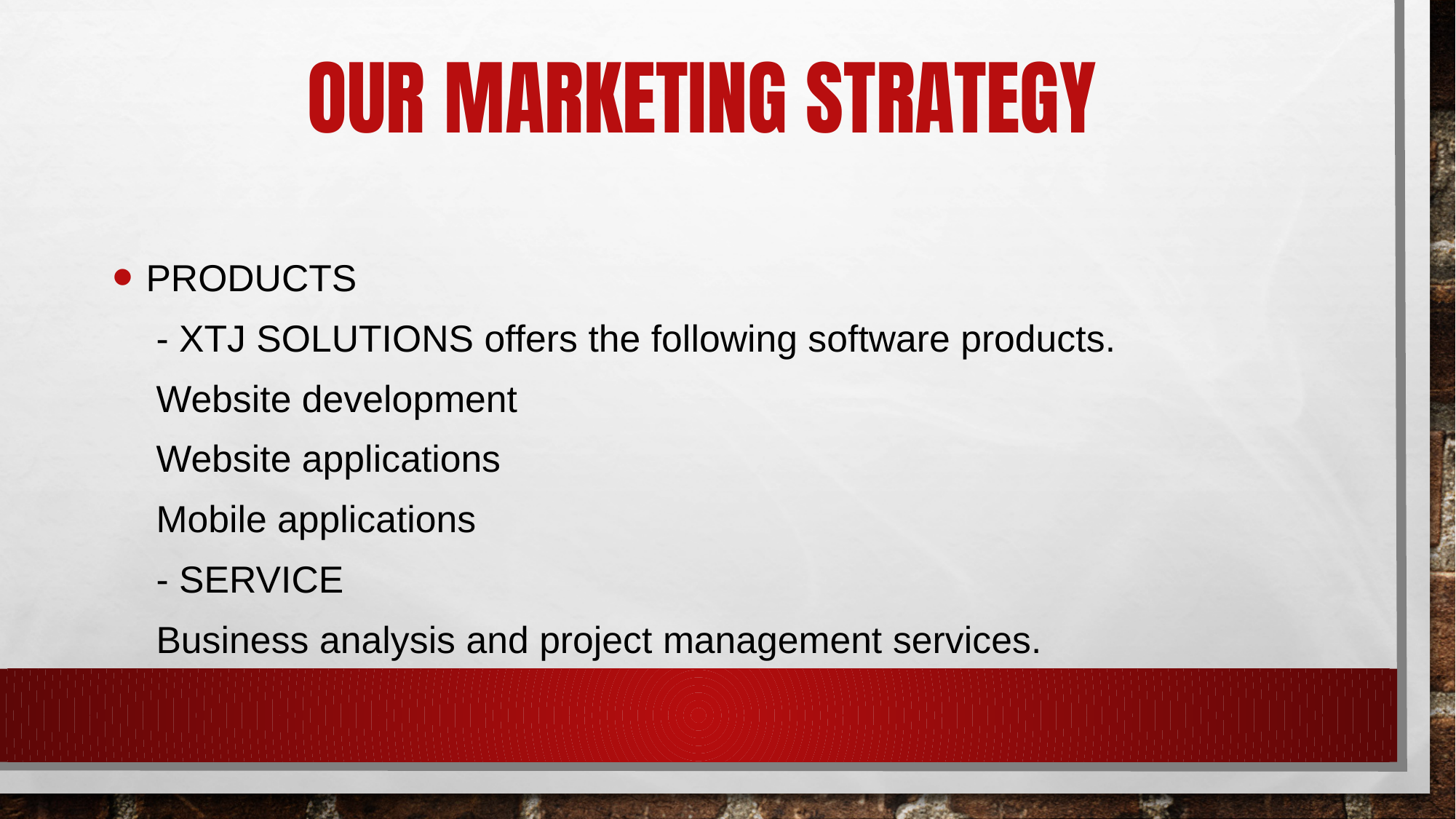

# Our Marketing strategy

Products
	- XTJ SOLUTIONS offers the following software products.
	Website development
	Website applications
	Mobile applications
	- service
	Business analysis and project management services.